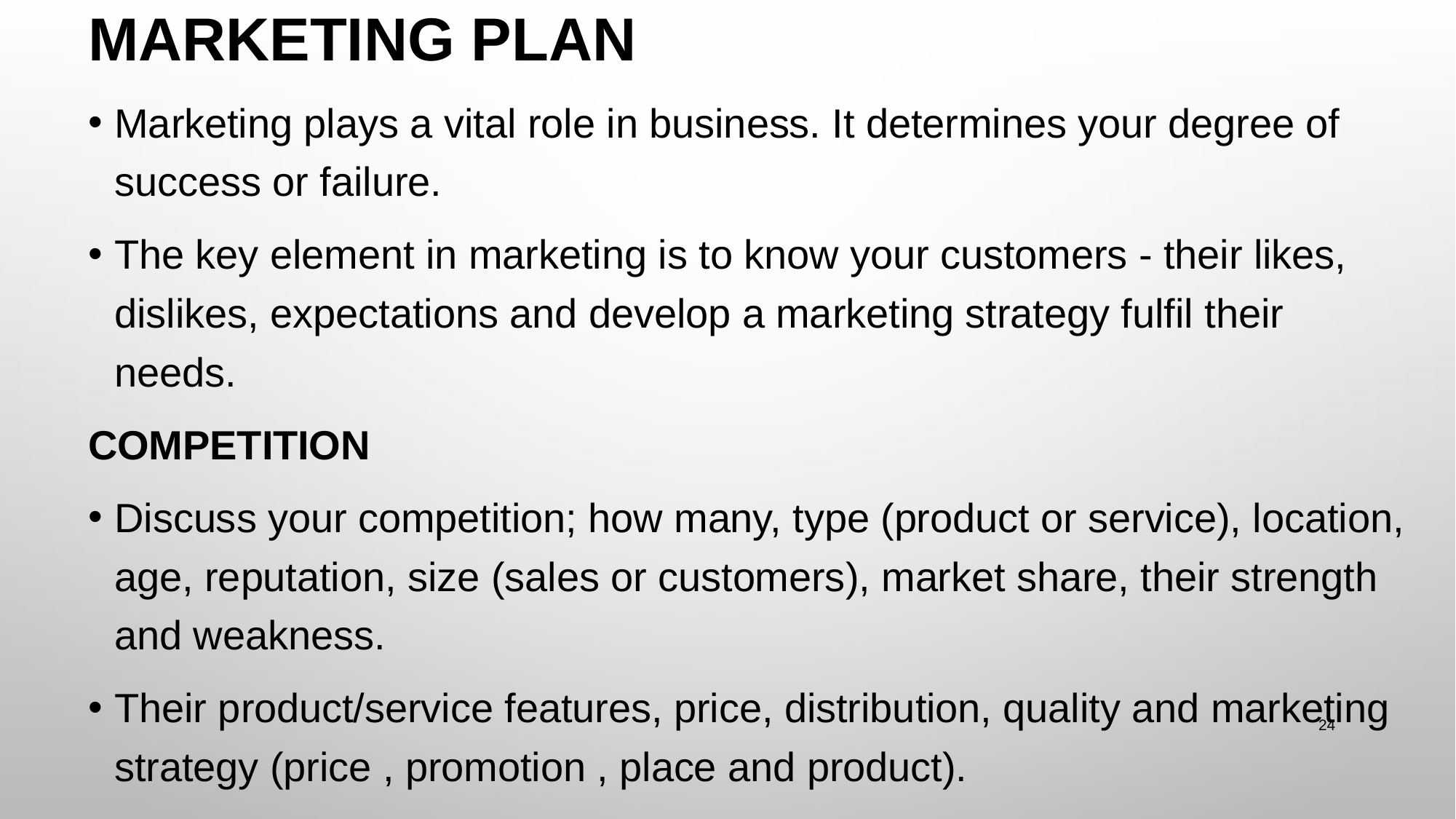

# MARKETING PLAN
Marketing plays a vital role in business. It determines your degree of success or failure.
The key element in marketing is to know your customers - their likes, dislikes, expectations and develop a marketing strategy fulfil their needs.
COMPETITION
Discuss your competition; how many, type (product or service), location, age, reputation, size (sales or customers), market share, their strength and weakness.
Their product/service features, price, distribution, quality and marketing strategy (price , promotion , place and product).

24